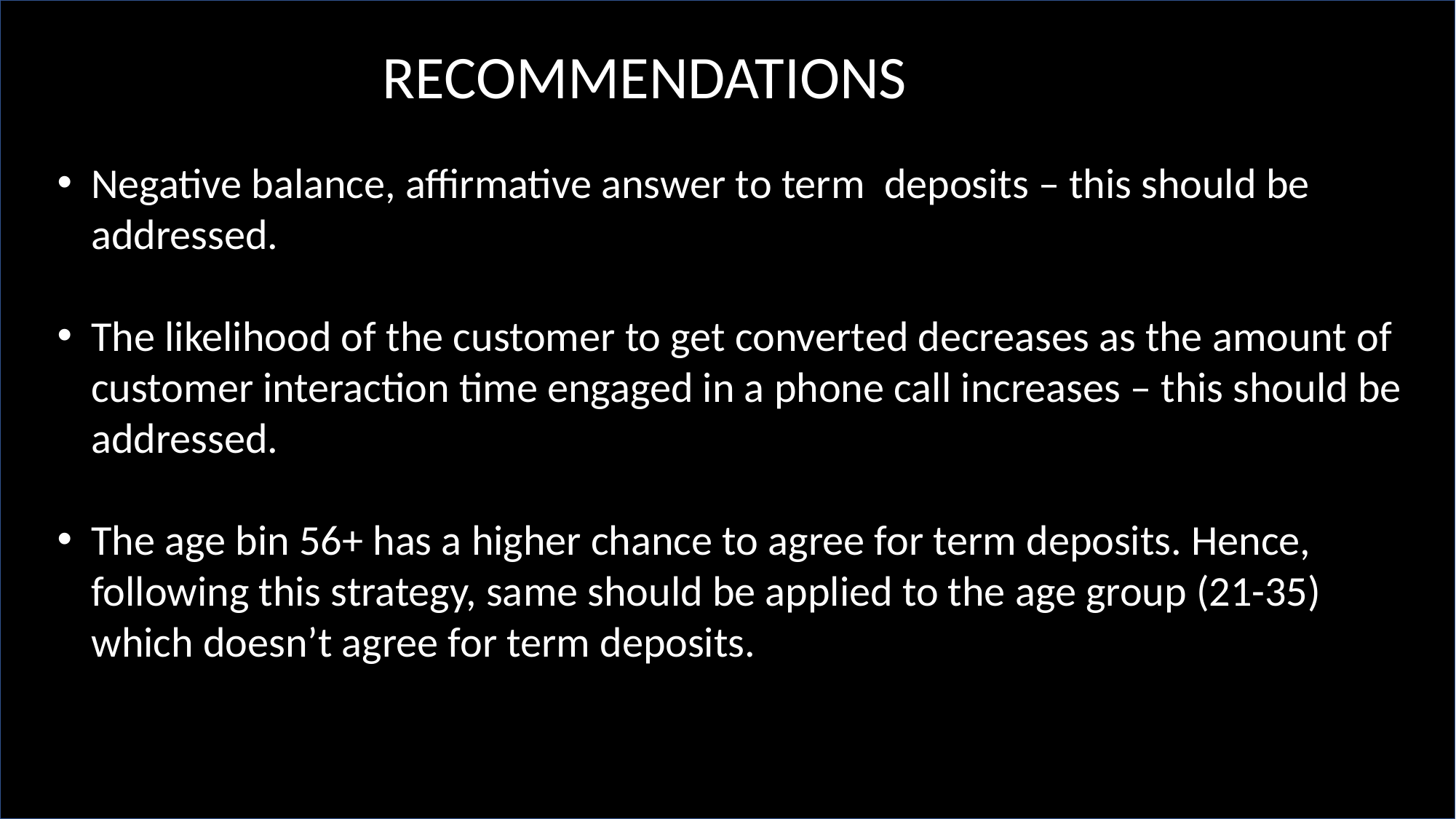

RECOMMENDATIONS
Negative balance, affirmative answer to term  deposits – this should be addressed.

The likelihood of the customer to get converted decreases as the amount of customer interaction time engaged in a phone call increases – this should be addressed.

The age bin 56+ has a higher chance to agree for term deposits. Hence, following this strategy, same should be applied to the age group (21-35) which doesn’t agree for term deposits.